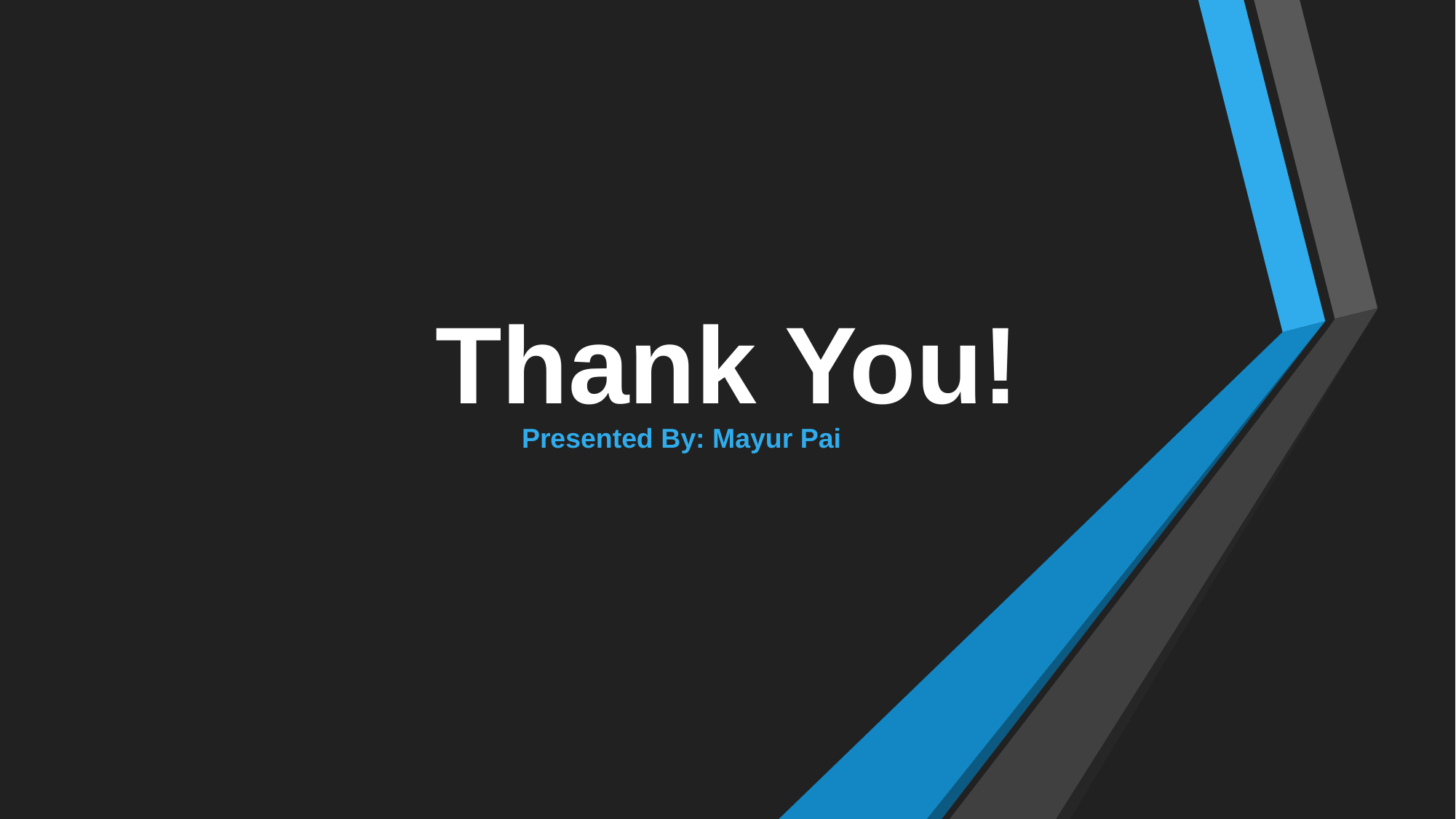

# Thank You!
Presented By: Mayur Pai